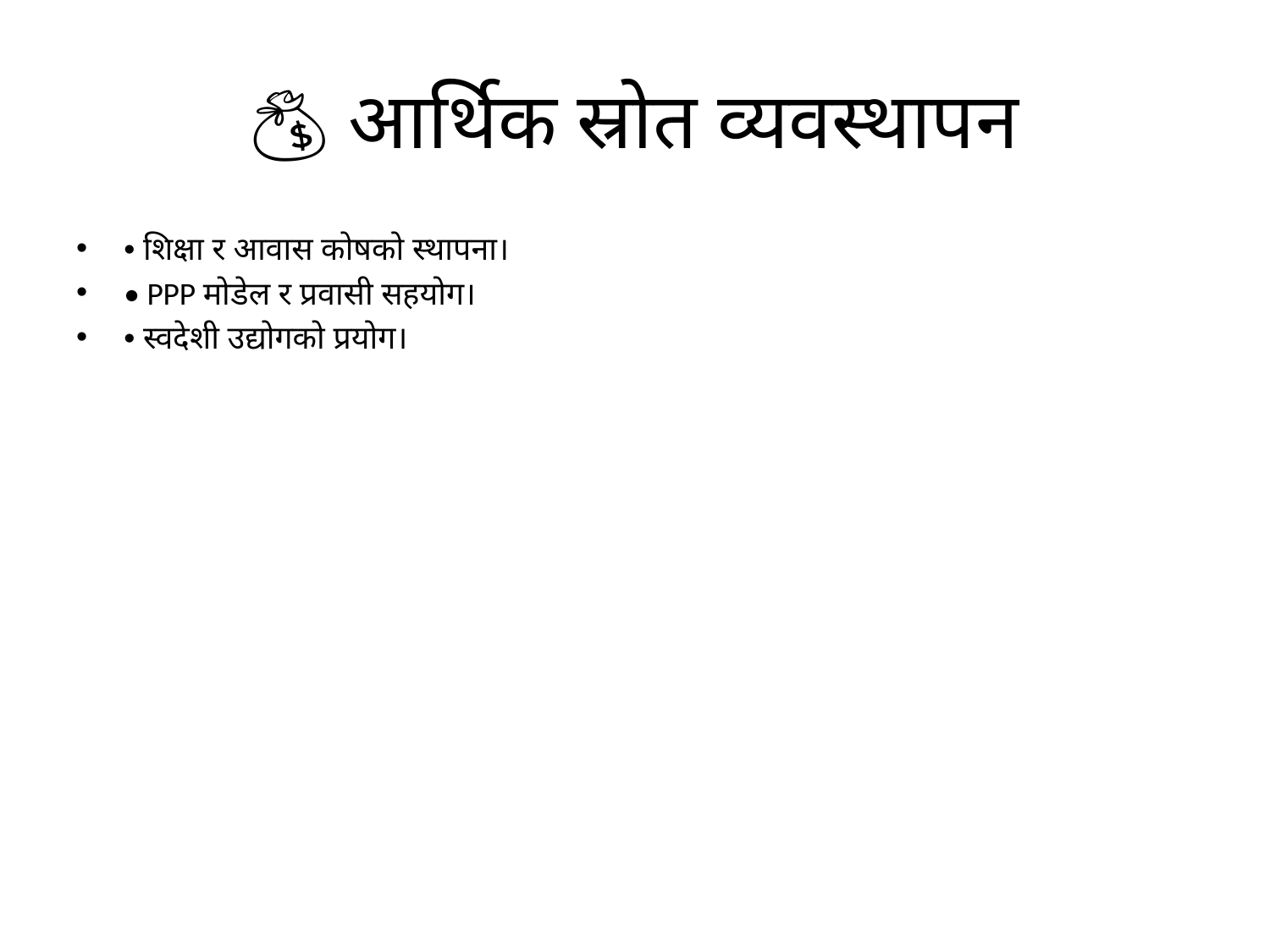

# 💰 आर्थिक स्रोत व्यवस्थापन
• शिक्षा र आवास कोषको स्थापना।
• PPP मोडेल र प्रवासी सहयोग।
• स्वदेशी उद्योगको प्रयोग।